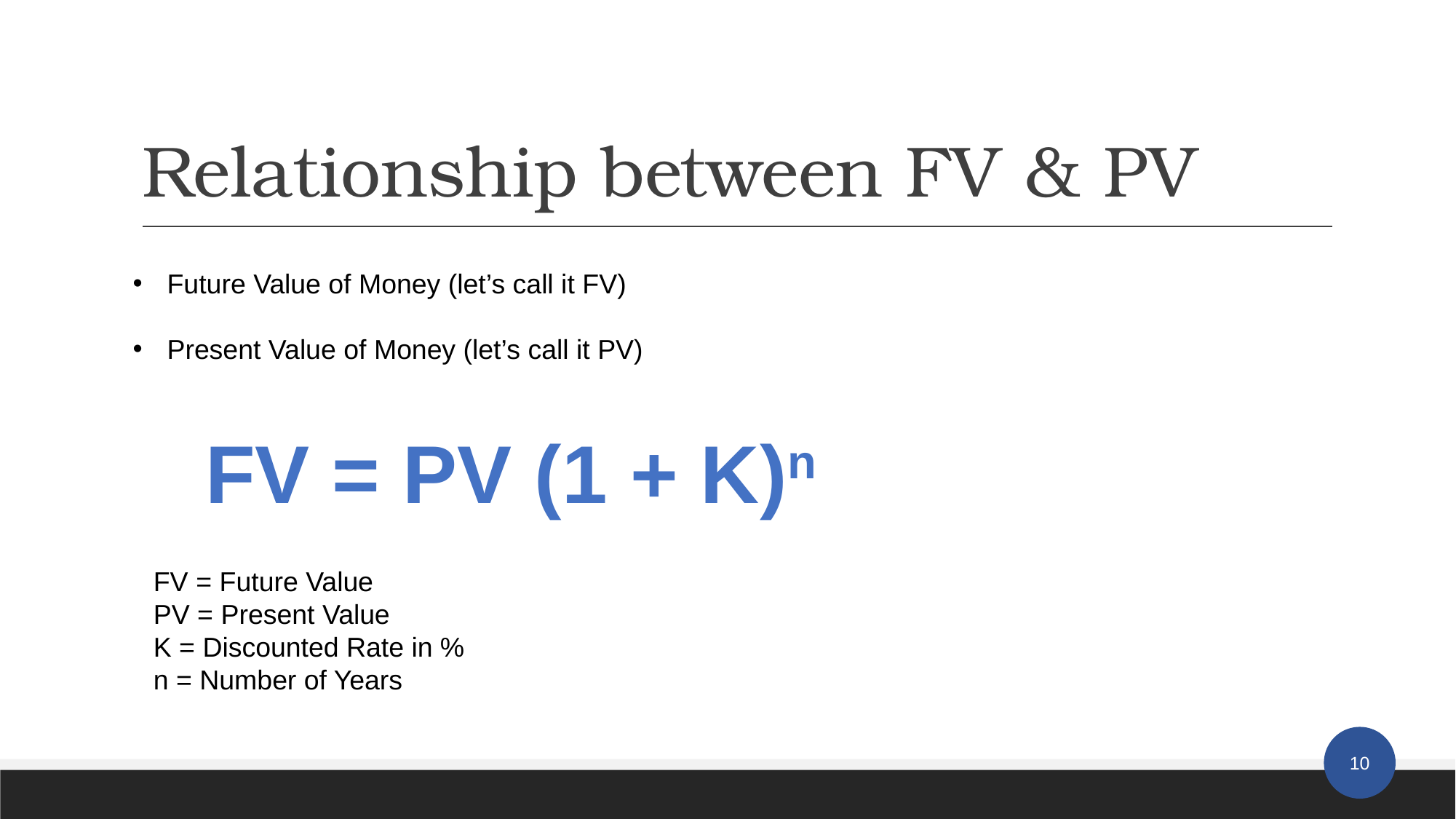

# Relationship between FV & PV

Future Value of Money (let’s call it FV)

Present Value of Money (let’s call it PV)

FV = PV (1 + K)n
FV = Future Value
PV = Present Value
K = Discounted Rate in %
n = Number of Years

10